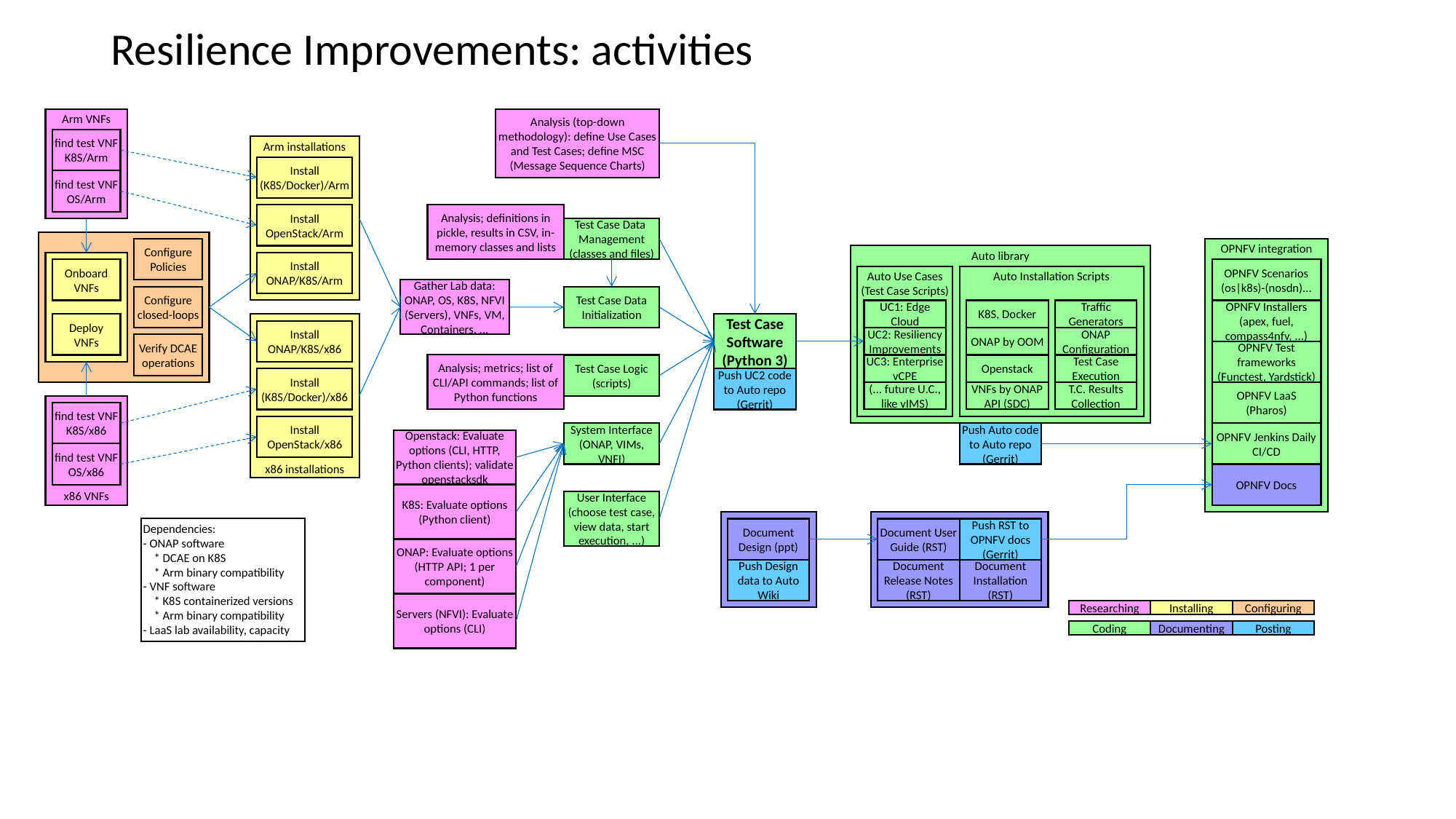

# Resilience Improvements: activities
Arm VNFs
Analysis (top-down methodology): define Use Cases and Test Cases; define MSC (Message Sequence Charts)
find test VNF K8S/Arm
Arm installations
Install (K8S/Docker)/Arm
find test VNF OS/Arm
Install OpenStack/Arm
Analysis; definitions in pickle, results in CSV, in-memory classes and lists
Test Case Data  Management (classes and files)

Configure Policies
OPNFV integration
Auto library

Install ONAP/K8S/Arm
Onboard
VNFs
OPNFV Scenarios
(os|k8s)-(nosdn)...
Auto Use Cases
(Test Case Scripts)
Auto Installation Scripts
Gather Lab data: ONAP, OS, K8S, NFVI (Servers), VNFs, VM, Containers, ...
Configure closed-loops
Test Case Data Initialization
UC1: Edge Cloud
K8S, Docker
Traffic Generators
OPNFV Installers
(apex, fuel, compass4nfv, ...)
Deploy
VNFs
x86 installations
Test Case Software
(Python 3)
Install ONAP/K8S/x86
UC2: Resiliency Improvements
ONAP by OOM
ONAP Configuration
Verify DCAE operations
OPNFV Test frameworks (Functest, Yardstick)
Analysis; metrics; list of CLI/API commands; list of Python functions
Test Case Logic
(scripts)
UC3: Enterprise vCPE
Openstack
Test Case Execution
Install (K8S/Docker)/x86
Push UC2 code to Auto repo (Gerrit)
(... future U.C.,
like vIMS)
VNFs by ONAP API (SDC)
T.C. Results Collection
OPNFV LaaS
(Pharos)
x86 VNFs
find test VNF K8S/x86
Install OpenStack/x86
System Interface (ONAP, VIMs, VNFI)
Push Auto code to Auto repo (Gerrit)
OPNFV Jenkins Daily CI/CD
Openstack: Evaluate options (CLI, HTTP, Python clients); validate openstacksdk
find test VNF OS/x86
OPNFV Docs
K8S: Evaluate options (Python client)
User Interface (choose test case, view data, start execution, ...)

Dependencies:
- ONAP software
    * DCAE on K8S
    * Arm binary compatibility
- VNF software
    * K8S containerized versions
    * Arm binary compatibility
- LaaS lab availability, capacity
Document Design (ppt)
Document User Guide (RST)
Push RST to OPNFV docs (Gerrit)
ONAP: Evaluate options (HTTP API; 1 per component)
Push Design data to Auto Wiki
Document Release Notes (RST)
Document Installation (RST)
Servers (NFVI): Evaluate options (CLI)
Researching
Installing
Configuring
Coding
Documenting
Posting